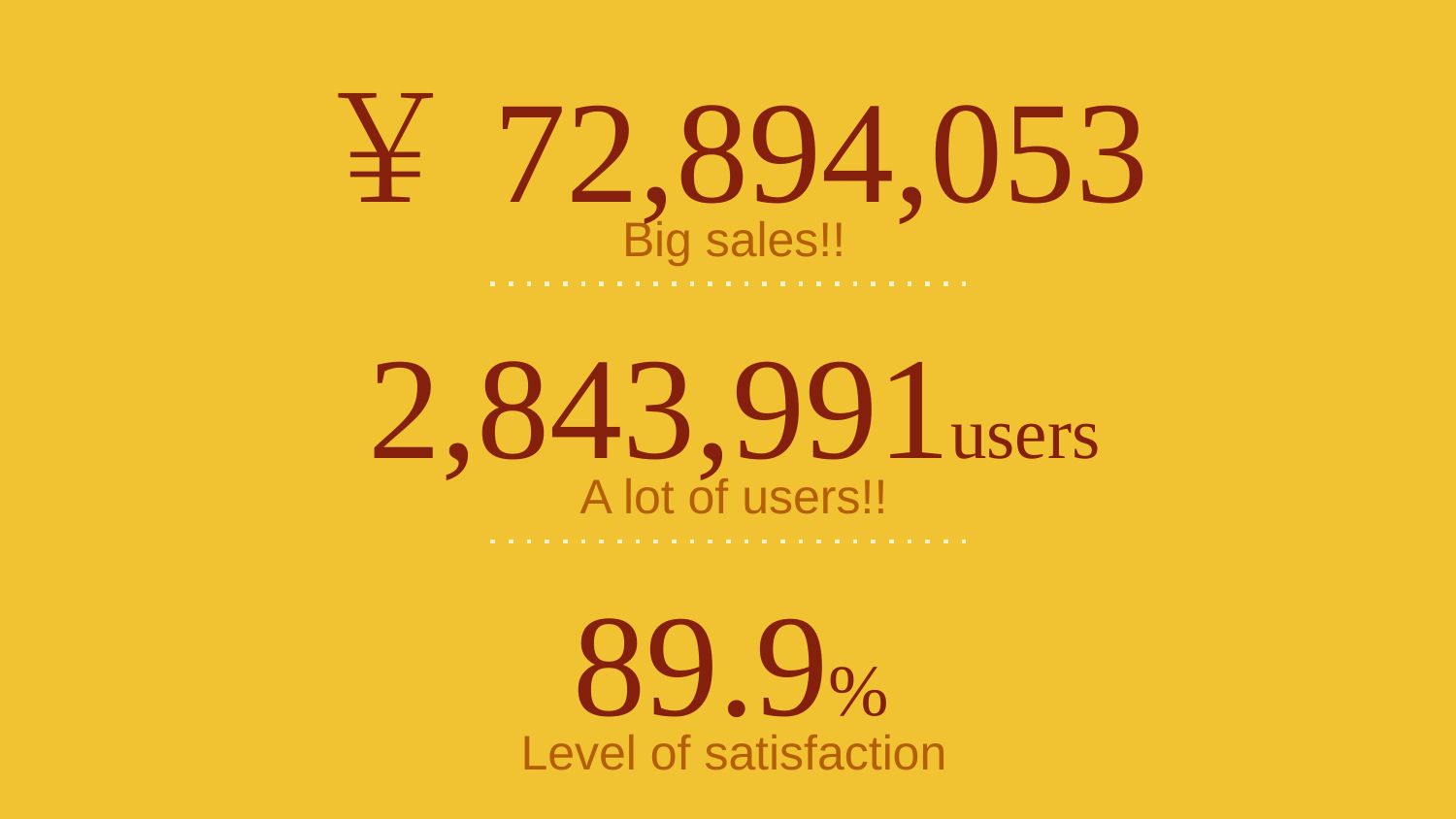

￥72,894,053
Big sales!!
2,843,991users
A lot of users!!
89.9%
Level of satisfaction